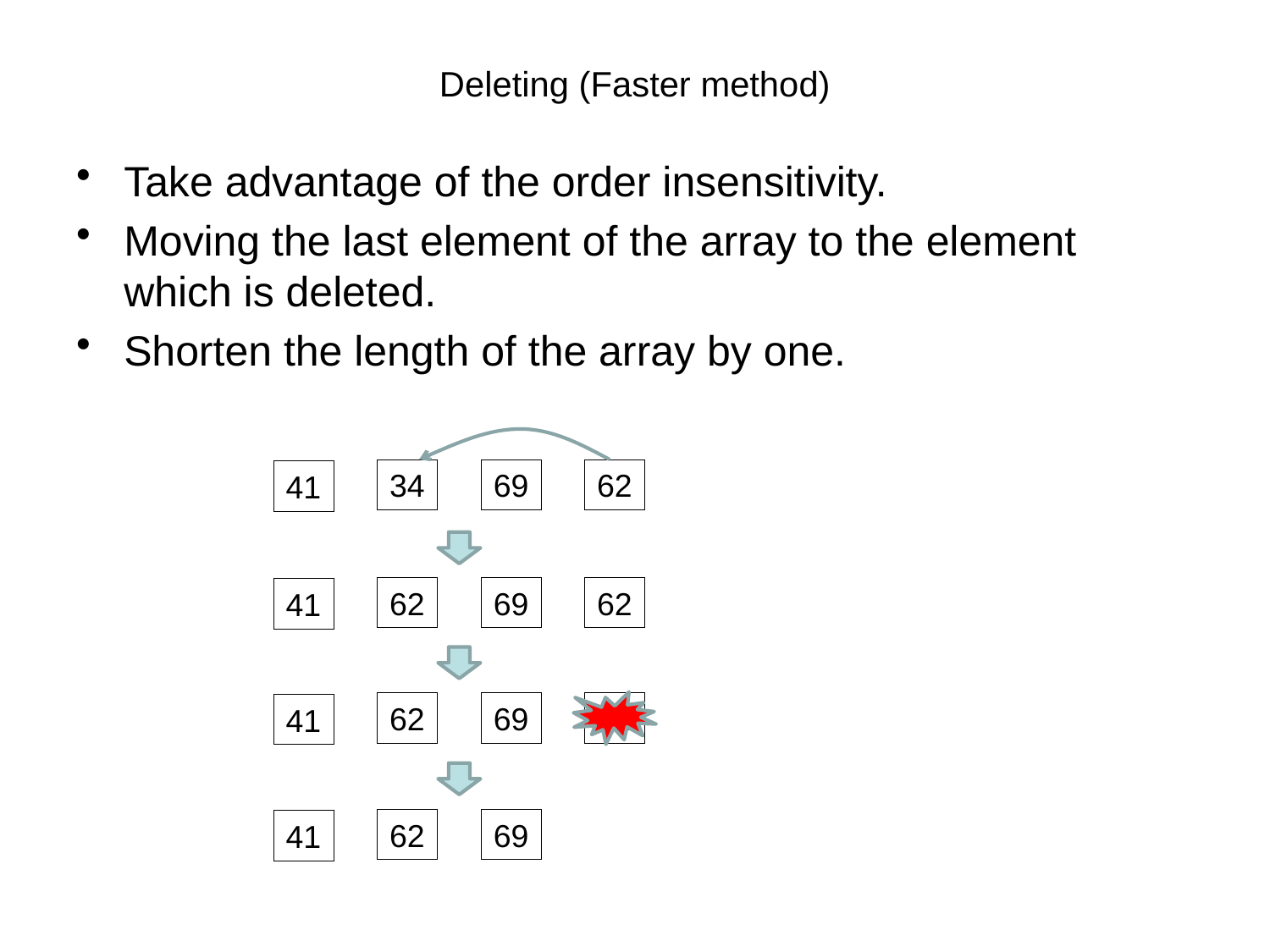

# Deleting (Faster method)
Take advantage of the order insensitivity.
Moving the last element of the array to the element which is deleted.
Shorten the length of the array by one.

34
69
62
41

62
69
62
41

62
69
62
41

62
69
41